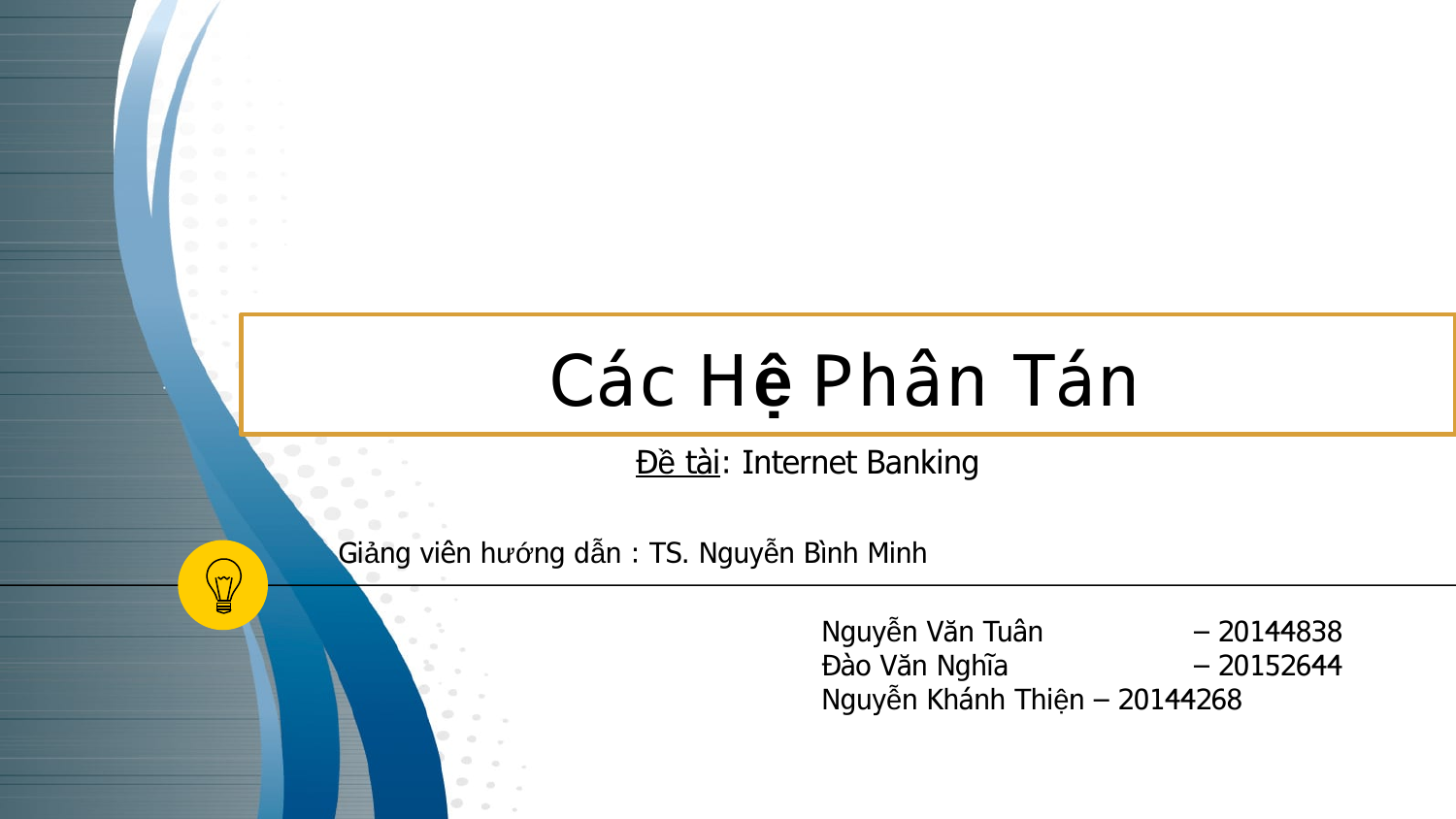

Các Hệ Phân Tán
Đề tài: Internet Banking
Giảng viên hướng dẫn : TS. Nguyễn Bình Minh

Nguyễn Văn Tuân	   – 20144838
Đào Văn Nghĩa   	   – 20152644
Nguyễn Khánh Thiện – 20144268